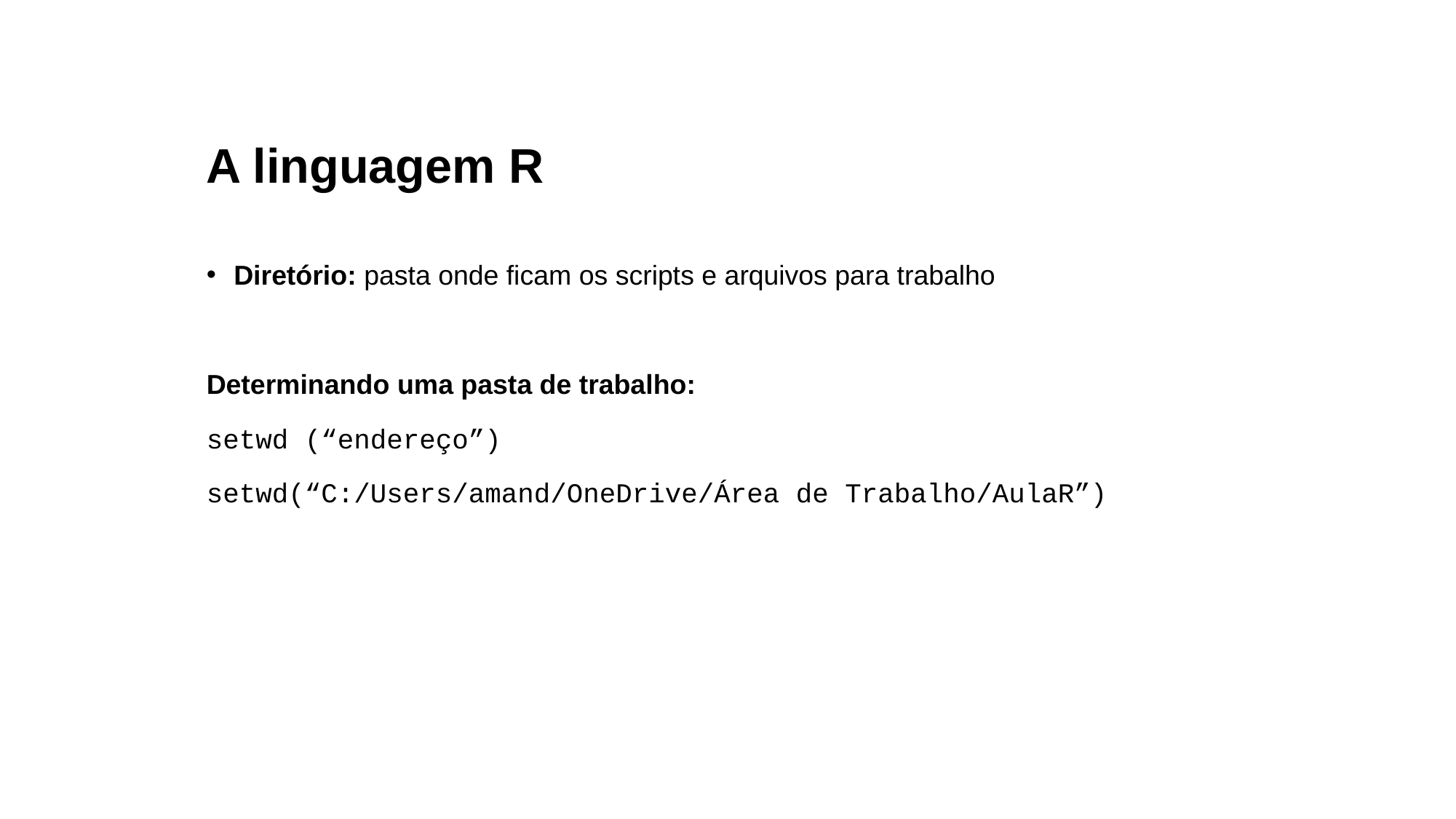

# A linguagem R
Diretório: pasta onde ficam os scripts e arquivos para trabalho

Determinando uma pasta de trabalho:
setwd (“endereço”)
setwd(“C:/Users/amand/OneDrive/Área de Trabalho/AulaR”)